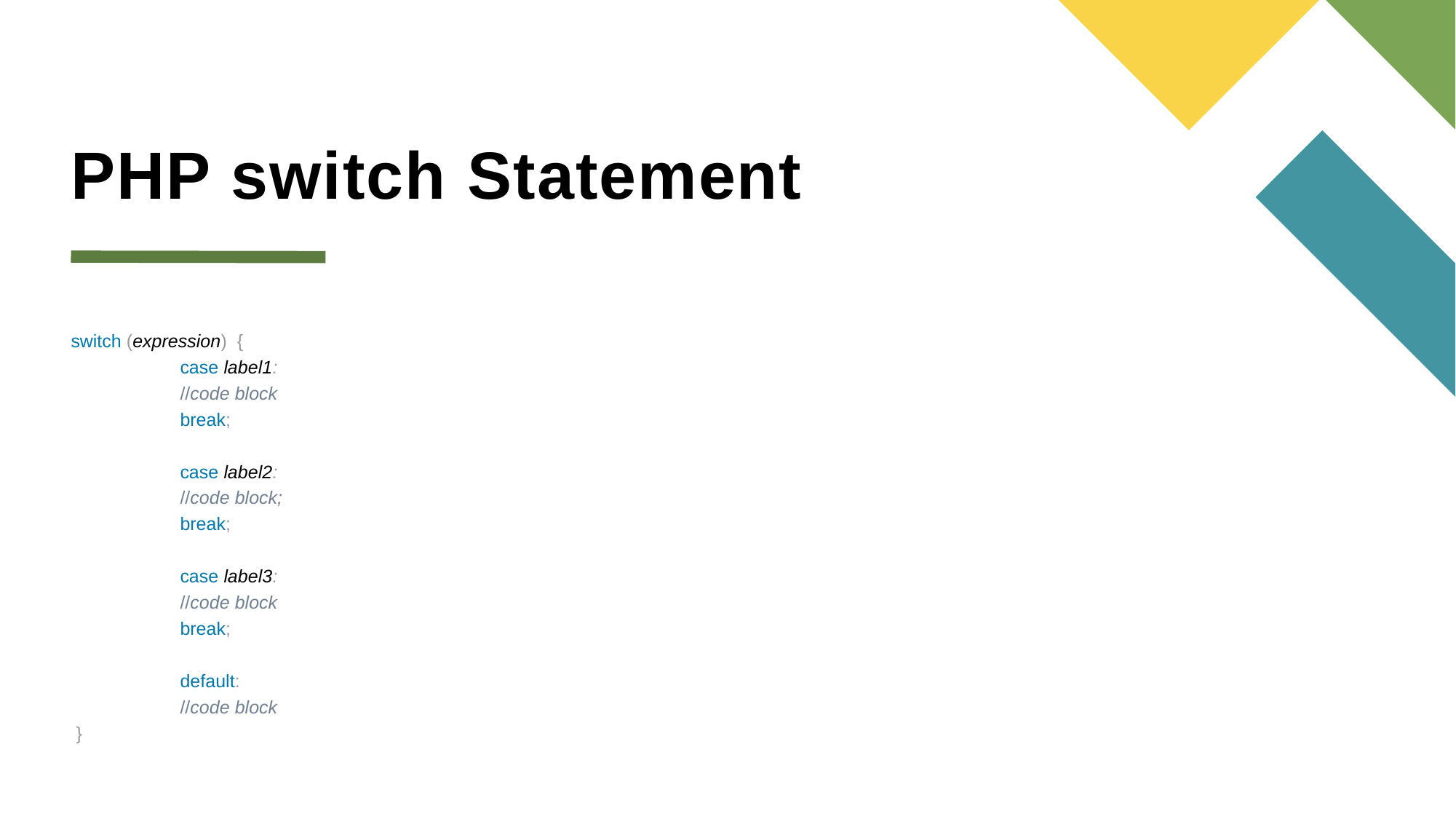

# PHP switch Statement
switch (expression)  {
	case label1:
	//code block
	break;

	case label2:
	//code block;
	break;

	case label3:
	//code block
	break;

	default:
 	//code block
 }